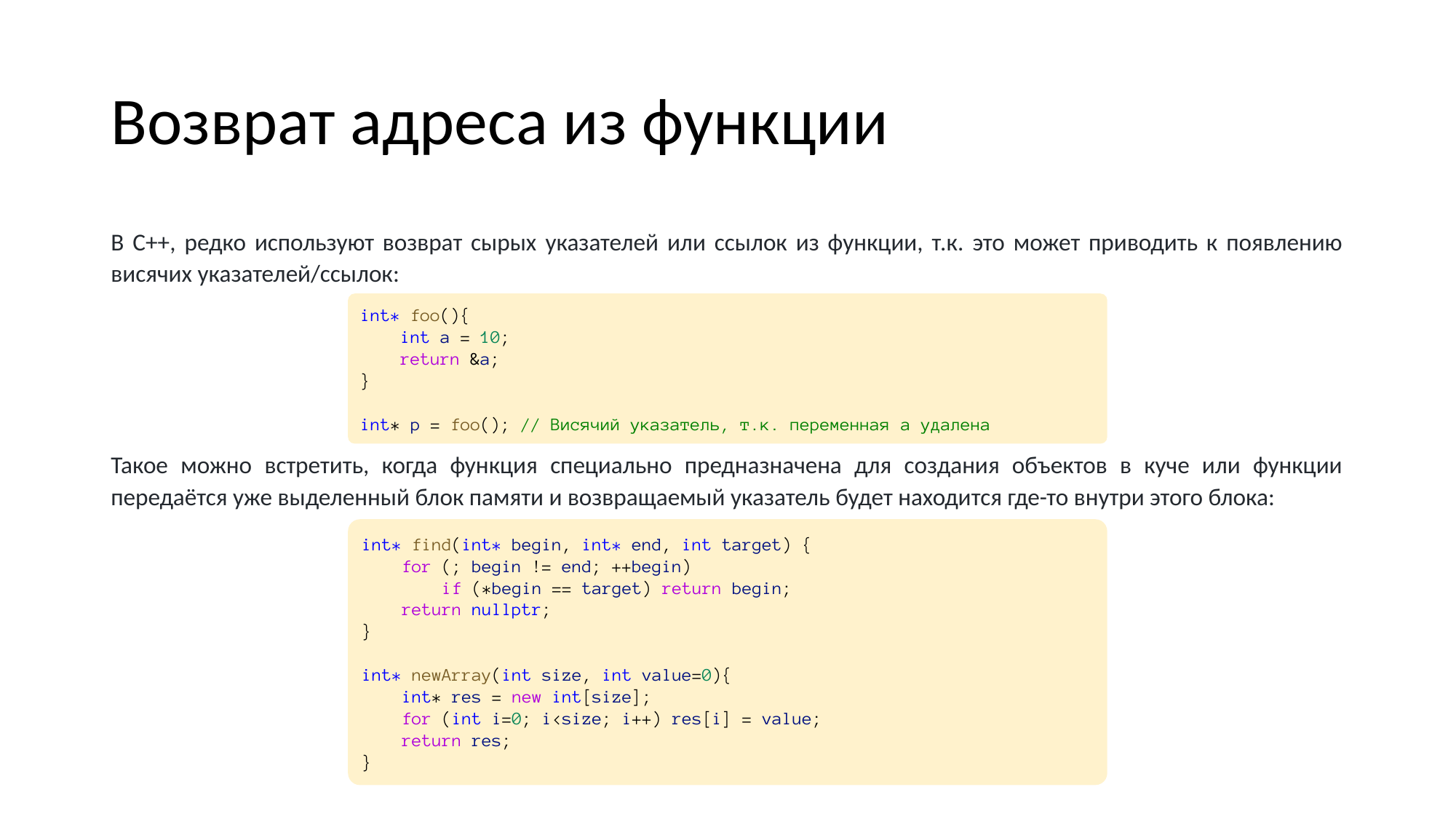

# Возврат адреса из функции
В С++, редко используют возврат сырых указателей или ссылок из функции, т.к. это может приводить к появлению висячих указателей/ссылок:

Такое можно встретить, когда функция специально предназначена для создания объектов в куче или функции передаётся уже выделенный блок памяти и возвращаемый указатель будет находится где-то внутри этого блока:
int* foo(){
    int a = 10;
    return &a;
}

int* p = foo(); // Висячий указатель, т.к. переменная a удалена
int* find(int* begin, int* end, int target) {
    for (; begin != end; ++begin)
        if (*begin == target) return begin;
    return nullptr;
}
int* newArray(int size, int value=0){
    int* res = new int[size];
    for (int i=0; i<size; i++) res[i] = value;
    return res;
}